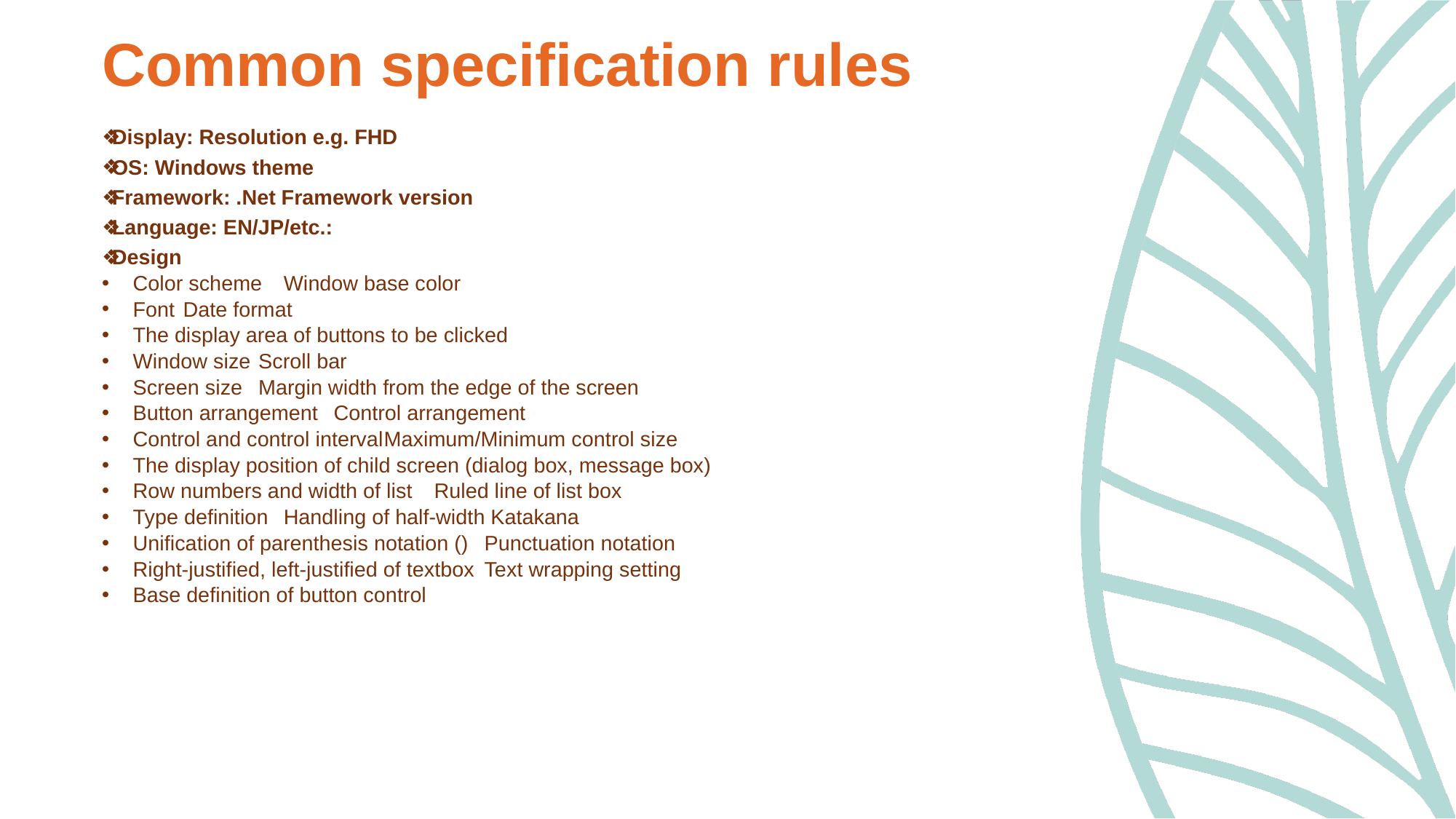

# Common specification rules
 Display: Resolution e.g. FHD
 OS: Windows theme
 Framework: .Net Framework version
 Language: EN/JP/etc.:
 Design
Color scheme			Window base color
Font				Date format
The display area of buttons to be clicked
Window size			Scroll bar
Screen size			Margin width from the edge of the screen
Button arrangement		Control arrangement
Control and control interval		Maximum/Minimum control size
The display position of child screen (dialog box, message box)
Row numbers and width of list	Ruled line of list box
Type definition			Handling of half-width Katakana
Unification of parenthesis notation ()	Punctuation notation
Right-justified, left-justified of textbox	Text wrapping setting
Base definition of button control